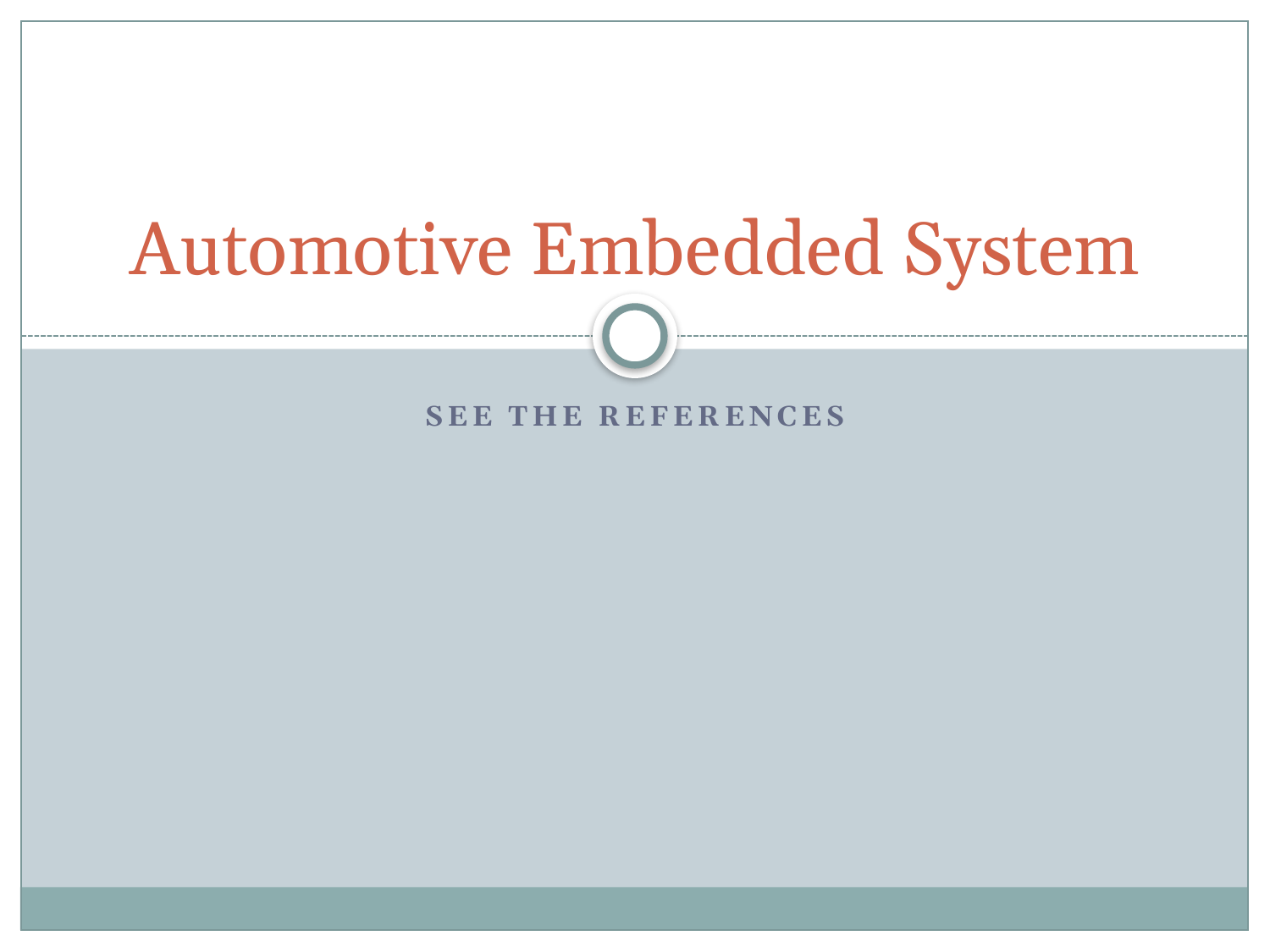

# Automotive Embedded System
See the references